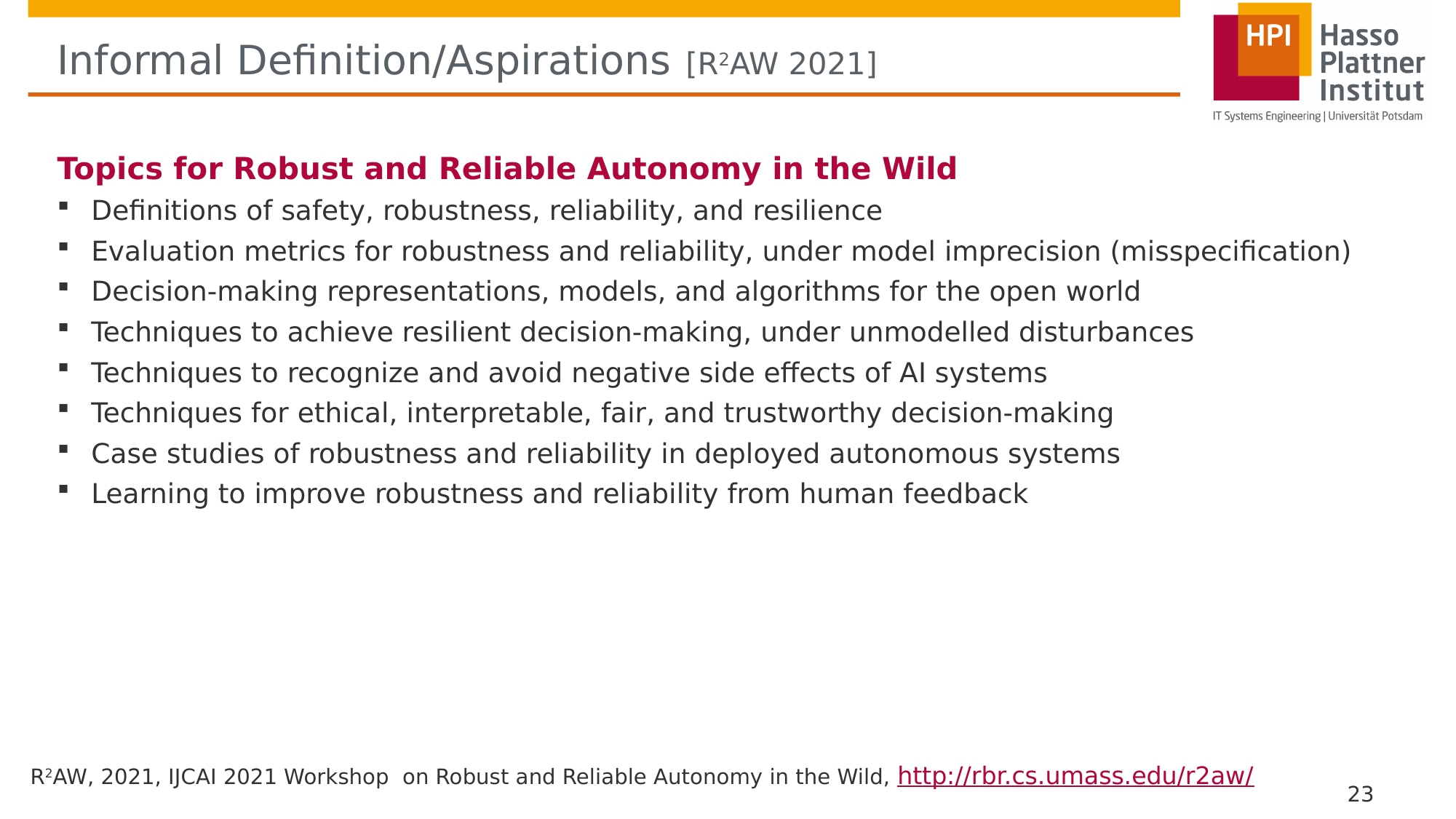

# Informal Definition/Aspirations [R2AW 2021]
Topics for Robust and Reliable Autonomy in the Wild
Definitions of safety, robustness, reliability, and resilience
Evaluation metrics for robustness and reliability, under model imprecision (misspecification)
Decision-making representations, models, and algorithms for the open world
Techniques to achieve resilient decision-making, under unmodelled disturbances
Techniques to recognize and avoid negative side effects of AI systems
Techniques for ethical, interpretable, fair, and trustworthy decision-making
Case studies of robustness and reliability in deployed autonomous systems
Learning to improve robustness and reliability from human feedback

R2AW, 2021, IJCAI 2021 Workshop  on Robust and Reliable Autonomy in the Wild, http://rbr.cs.umass.edu/r2aw/
23